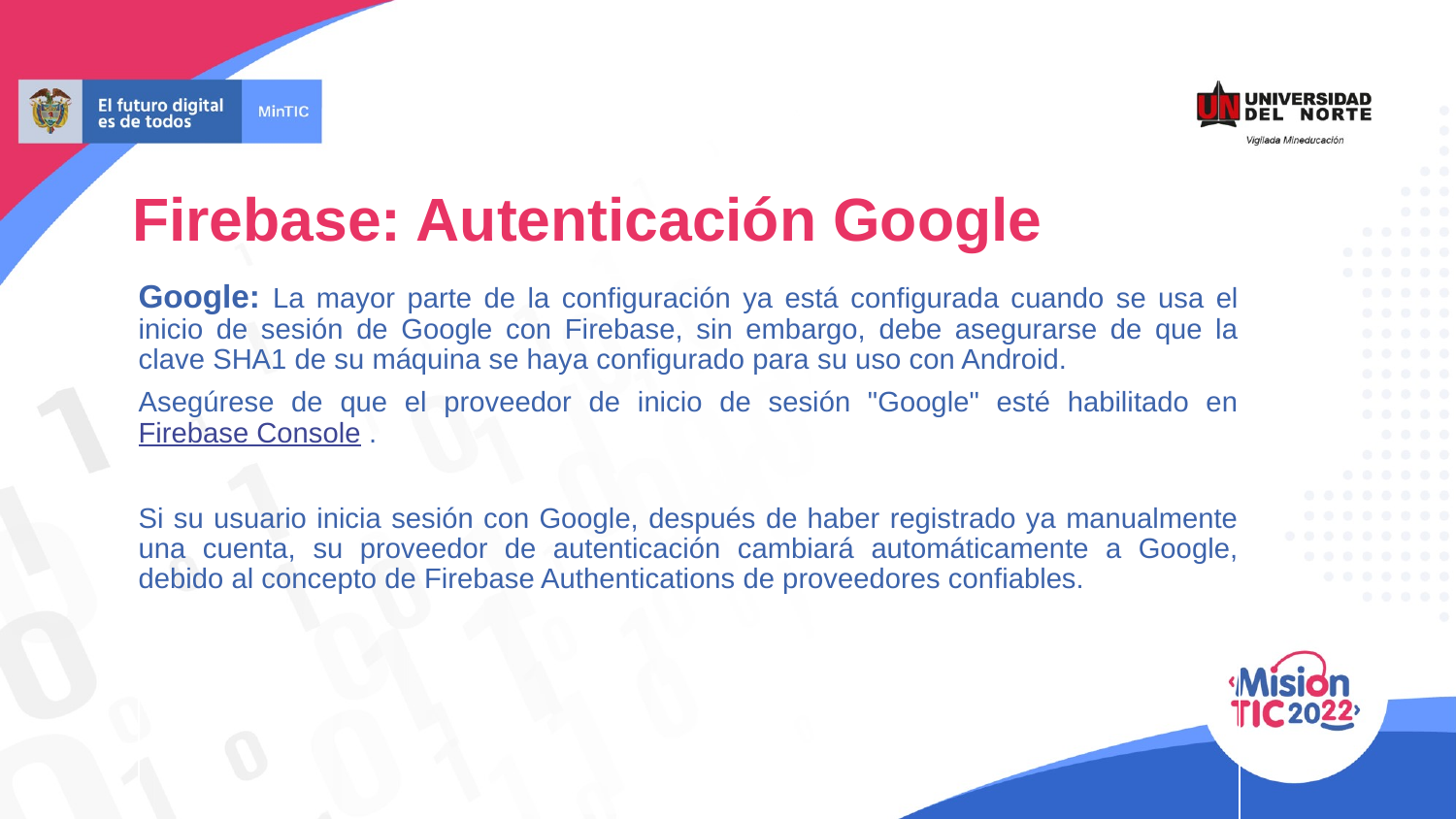

# Firebase: Autenticación Google
Google: La mayor parte de la configuración ya está configurada cuando se usa el inicio de sesión de Google con Firebase, sin embargo, debe asegurarse de que la clave SHA1 de su máquina se haya configurado para su uso con Android.
Asegúrese de que el proveedor de inicio de sesión "Google" esté habilitado en Firebase Console .

Si su usuario inicia sesión con Google, después de haber registrado ya manualmente una cuenta, su proveedor de autenticación cambiará automáticamente a Google, debido al concepto de Firebase Authentications de proveedores confiables.